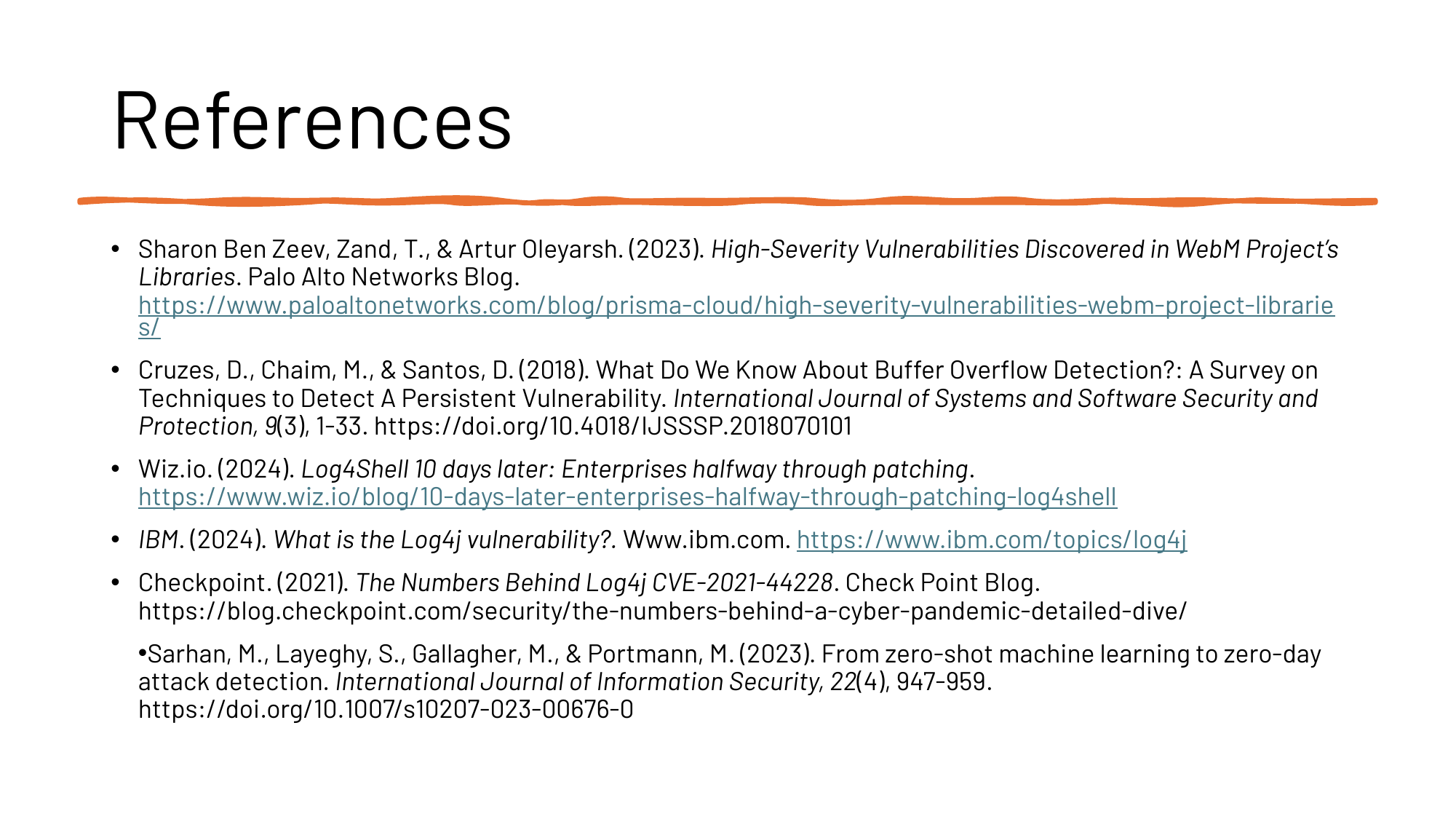

# References

Sharon Ben Zeev, Zand, T., & Artur Oleyarsh. (2023). High-Severity Vulnerabilities Discovered in WebM Project’s Libraries. Palo Alto Networks Blog. https://www.paloaltonetworks.com/blog/prisma-cloud/high-severity-vulnerabilities-webm-project-libraries/
Cruzes, D., Chaim, M., & Santos, D. (2018). What Do We Know About Buffer Overflow Detection?: A Survey on Techniques to Detect A Persistent Vulnerability. International Journal of Systems and Software Security and Protection, 9(3), 1-33. https://doi.org/10.4018/IJSSSP.2018070101
Wiz.io. (2024). Log4Shell 10 days later: Enterprises halfway through patching. https://www.wiz.io/blog/10-days-later-enterprises-halfway-through-patching-log4shell
IBM. (2024). What is the Log4j vulnerability?. Www.ibm.com. https://www.ibm.com/topics/log4j
Checkpoint. (2021). The Numbers Behind Log4j CVE-2021-44228. Check Point Blog. https://blog.checkpoint.com/security/the-numbers-behind-a-cyber-pandemic-detailed-dive/‌
Sarhan, M., Layeghy, S., Gallagher, M., & Portmann, M. (2023). From zero-shot machine learning to zero-day attack detection. International Journal of Information Security, 22(4), 947-959. https://doi.org/10.1007/s10207-023-00676-0